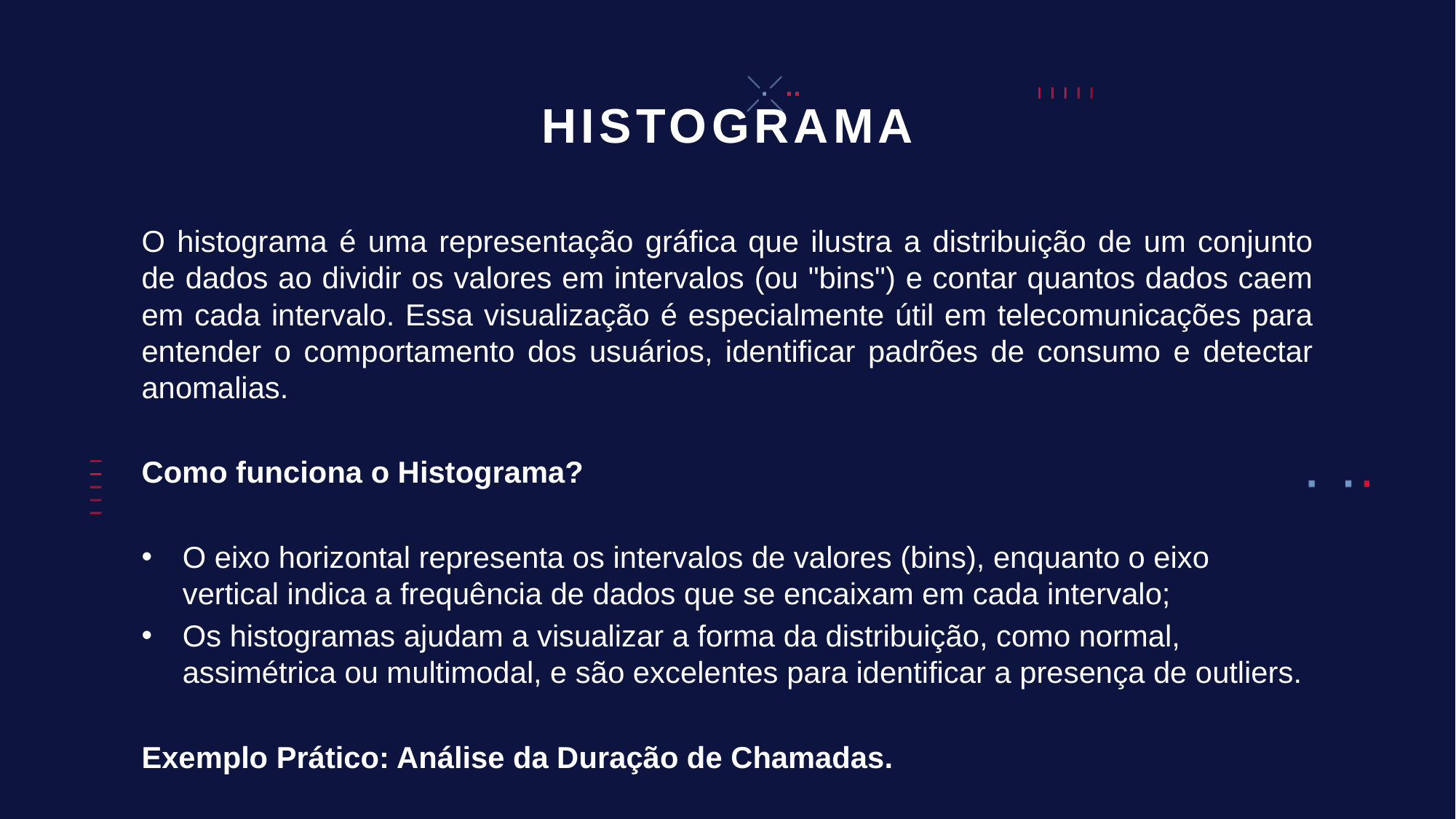

# HISTOGRAMA
O histograma é uma representação gráfica que ilustra a distribuição de um conjunto de dados ao dividir os valores em intervalos (ou "bins") e contar quantos dados caem em cada intervalo. Essa visualização é especialmente útil em telecomunicações para entender o comportamento dos usuários, identificar padrões de consumo e detectar anomalias.

Como funciona o Histograma?

O eixo horizontal representa os intervalos de valores (bins), enquanto o eixo vertical indica a frequência de dados que se encaixam em cada intervalo;
Os histogramas ajudam a visualizar a forma da distribuição, como normal, assimétrica ou multimodal, e são excelentes para identificar a presença de outliers.

Exemplo Prático: Análise da Duração de Chamadas.